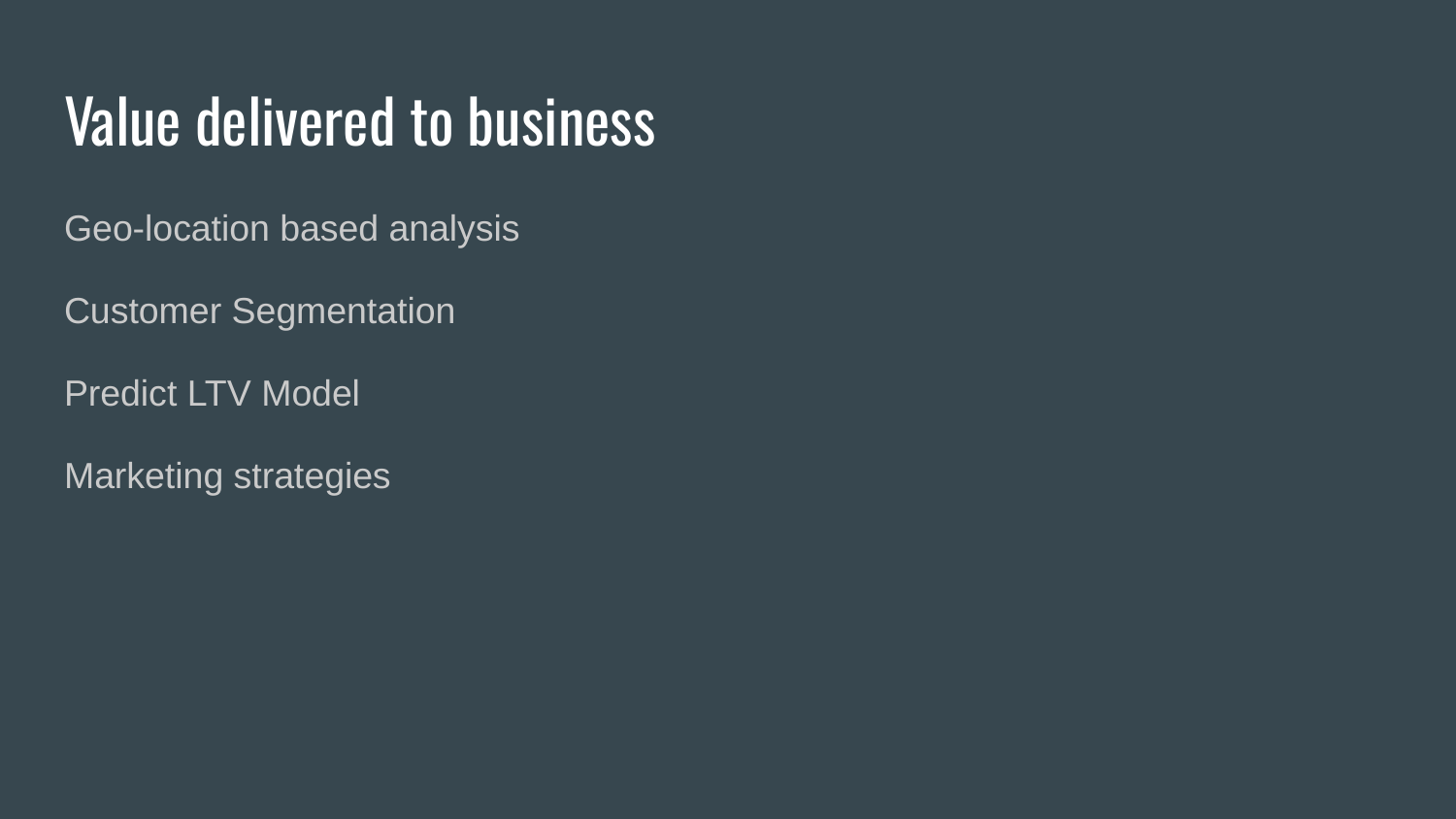

# Value delivered to business
Geo-location based analysis
Customer Segmentation
Predict LTV Model
Marketing strategies